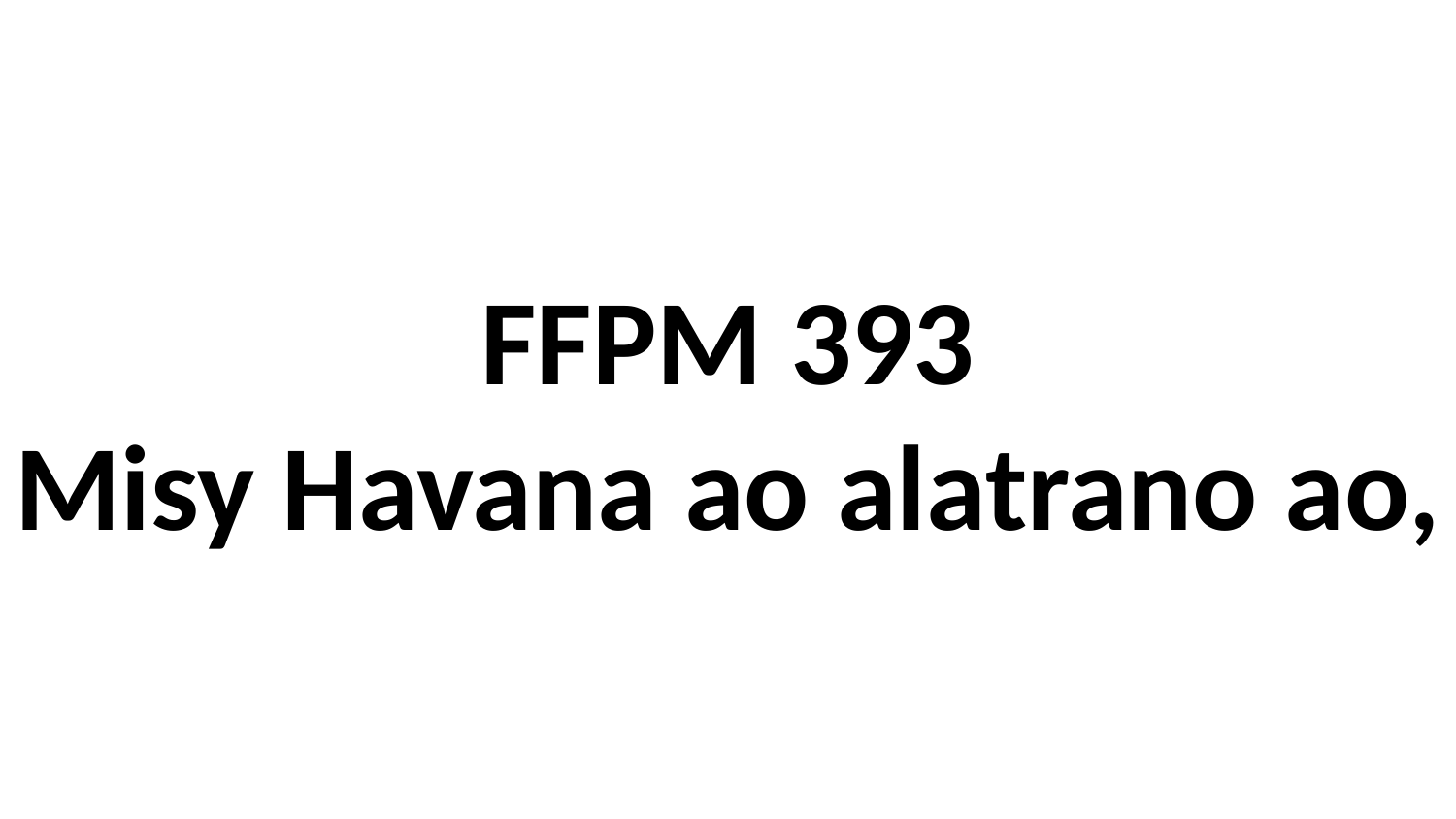

# FFPM 393 Misy Havana ao alatrano ao,